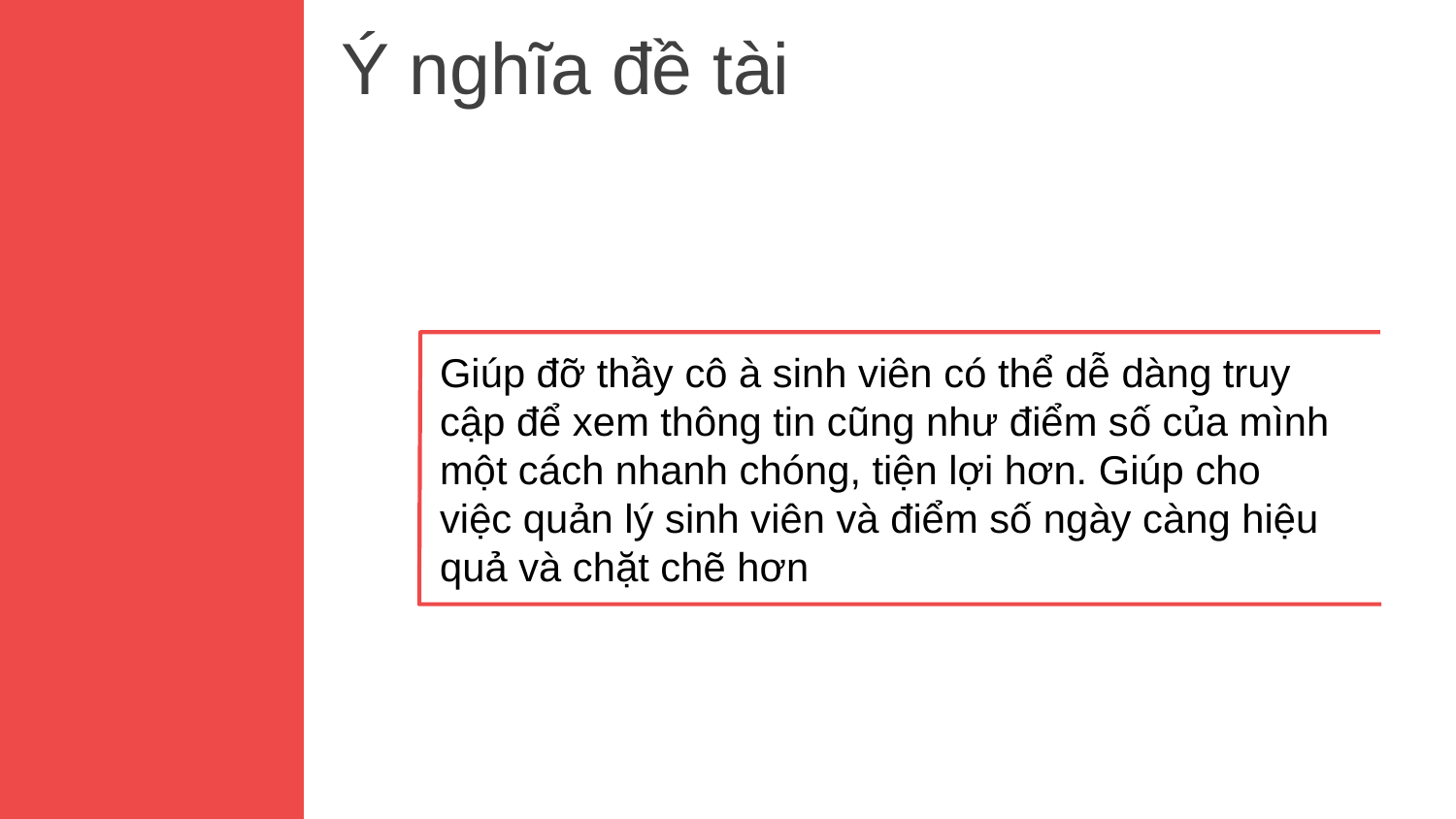

Ý nghĩa đề tài

Giúp đỡ thầy cô à sinh viên có thể dễ dàng truy
cập để xem thông tin cũng như điểm số của mình một cách nhanh chóng, tiện lợi hơn. Giúp cho việc quản lý sinh viên và điểm số ngày càng hiệu quả và chặt chẽ hơn